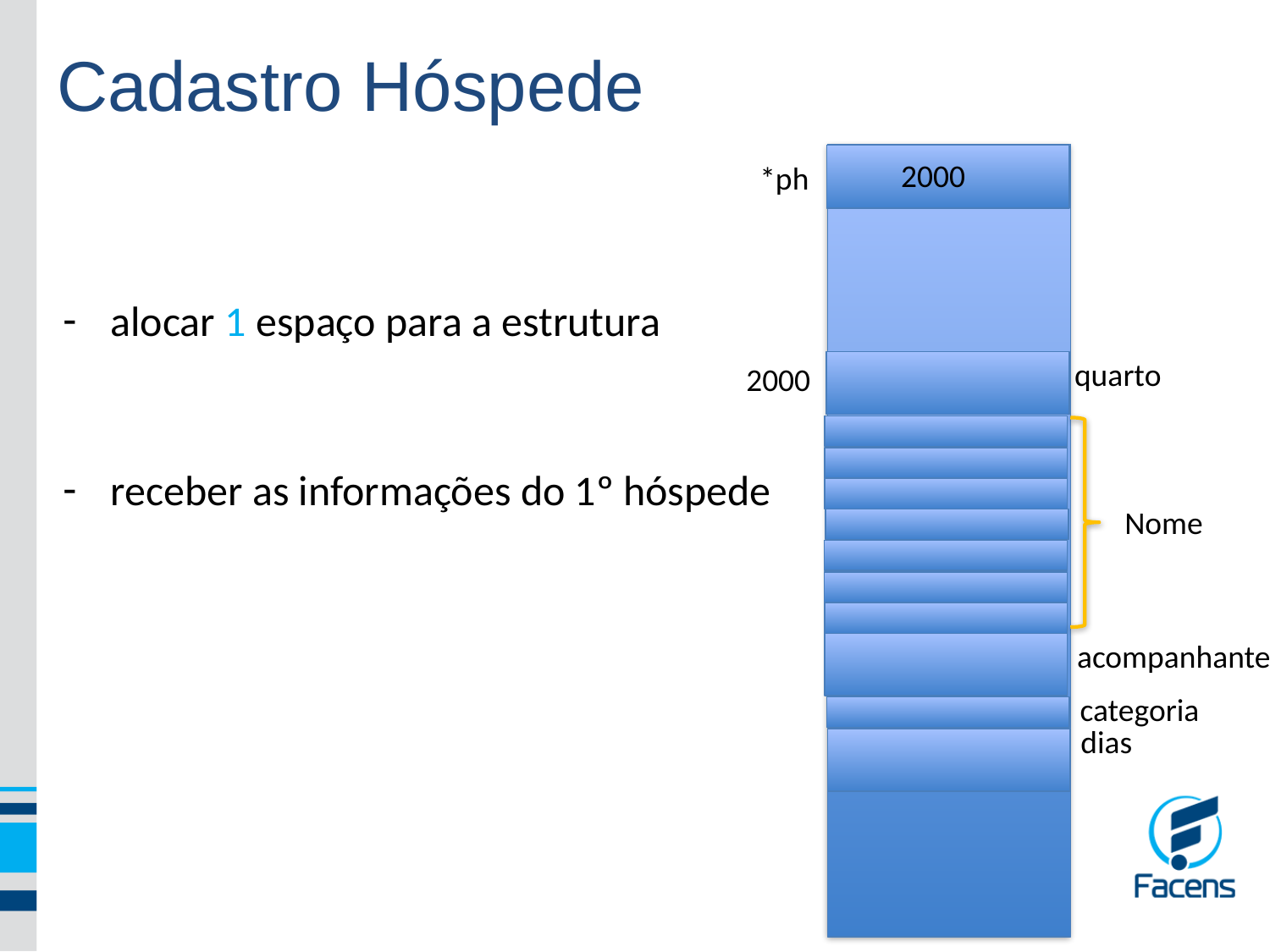

Cadastro Hóspede

alocar 1 espaço para a estrutura

receber as informações do 1º hóspede

*ph

acompanhante

2000
quarto
2000

Nome

categoria

dias